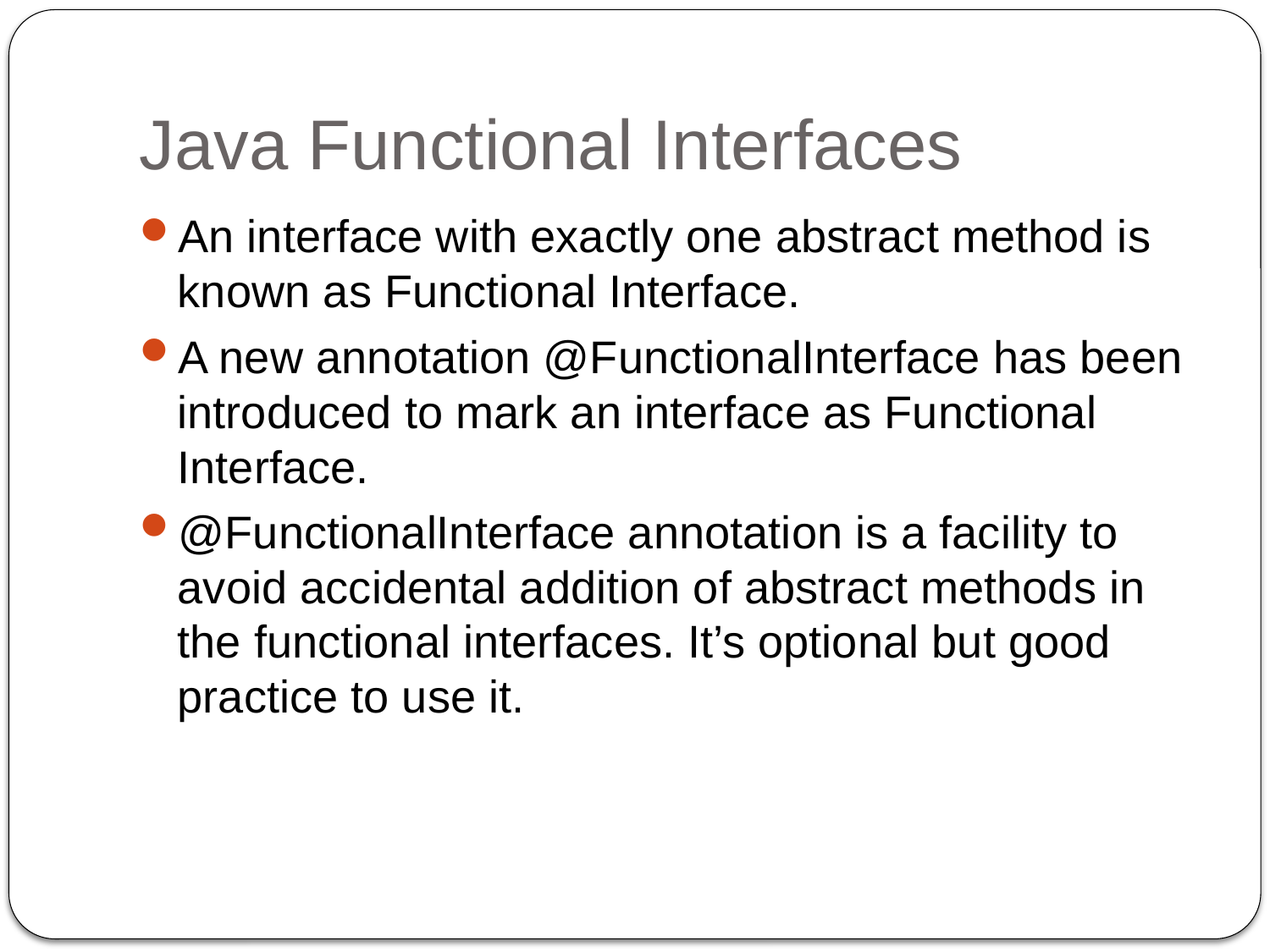

# Java Functional Interfaces
An interface with exactly one abstract method is known as Functional Interface.
A new annotation @FunctionalInterface has been introduced to mark an interface as Functional Interface.
@FunctionalInterface annotation is a facility to avoid accidental addition of abstract methods in the functional interfaces. It’s optional but good practice to use it.